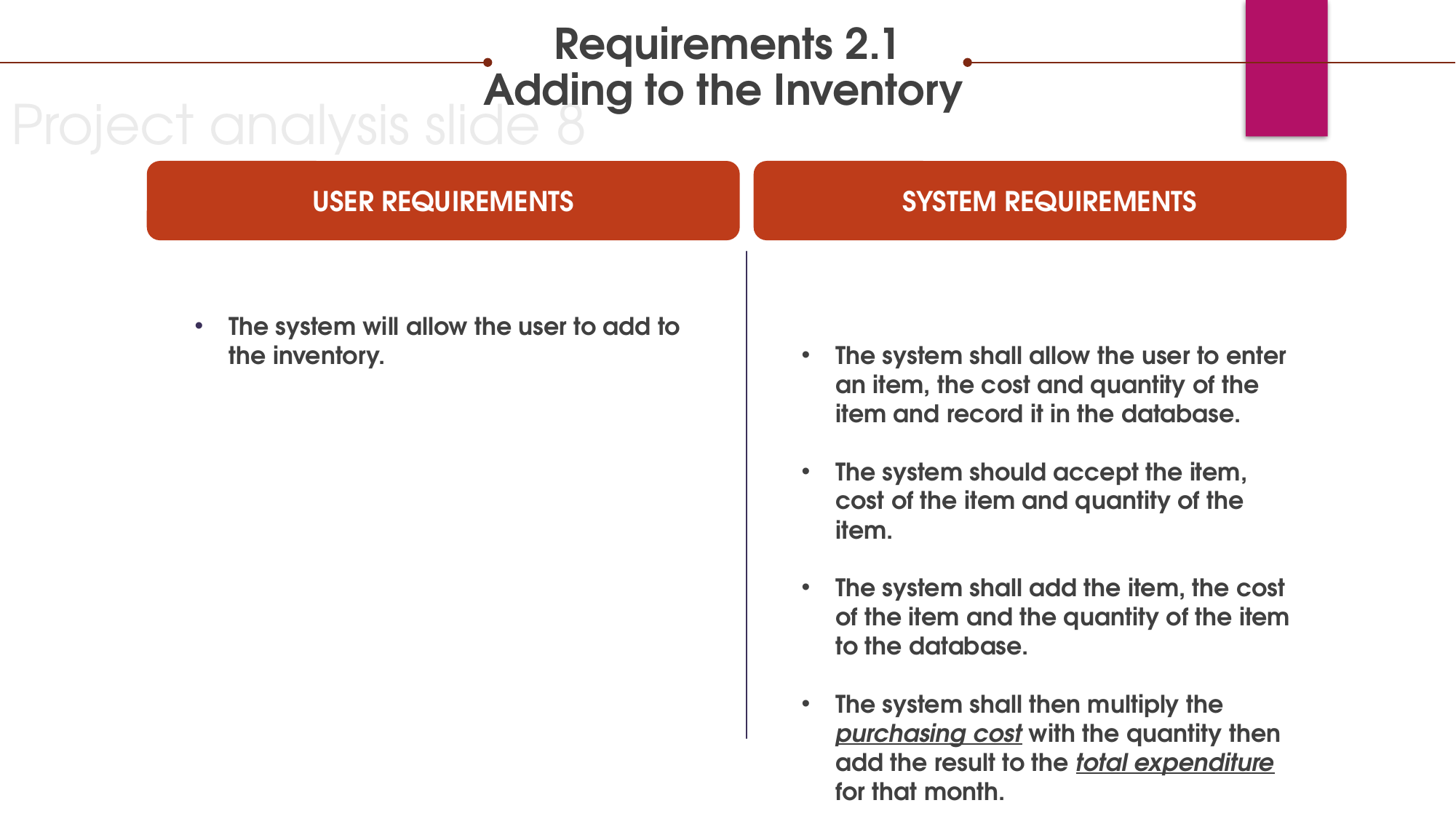

Requirements 2.1
Adding to the Inventory
Project analysis slide 8
USER REQUIREMENTS
SYSTEM REQUIREMENTS
The system will allow the user to add to the inventory.

The system shall allow the user to enter an item, the cost and quantity of the item and record it in the database.

The system should accept the item, cost of the item and quantity of the item.

The system shall add the item, the cost of the item and the quantity of the item to the database.

The system shall then multiply the purchasing cost with the quantity then add the result to the total expenditure for that month.